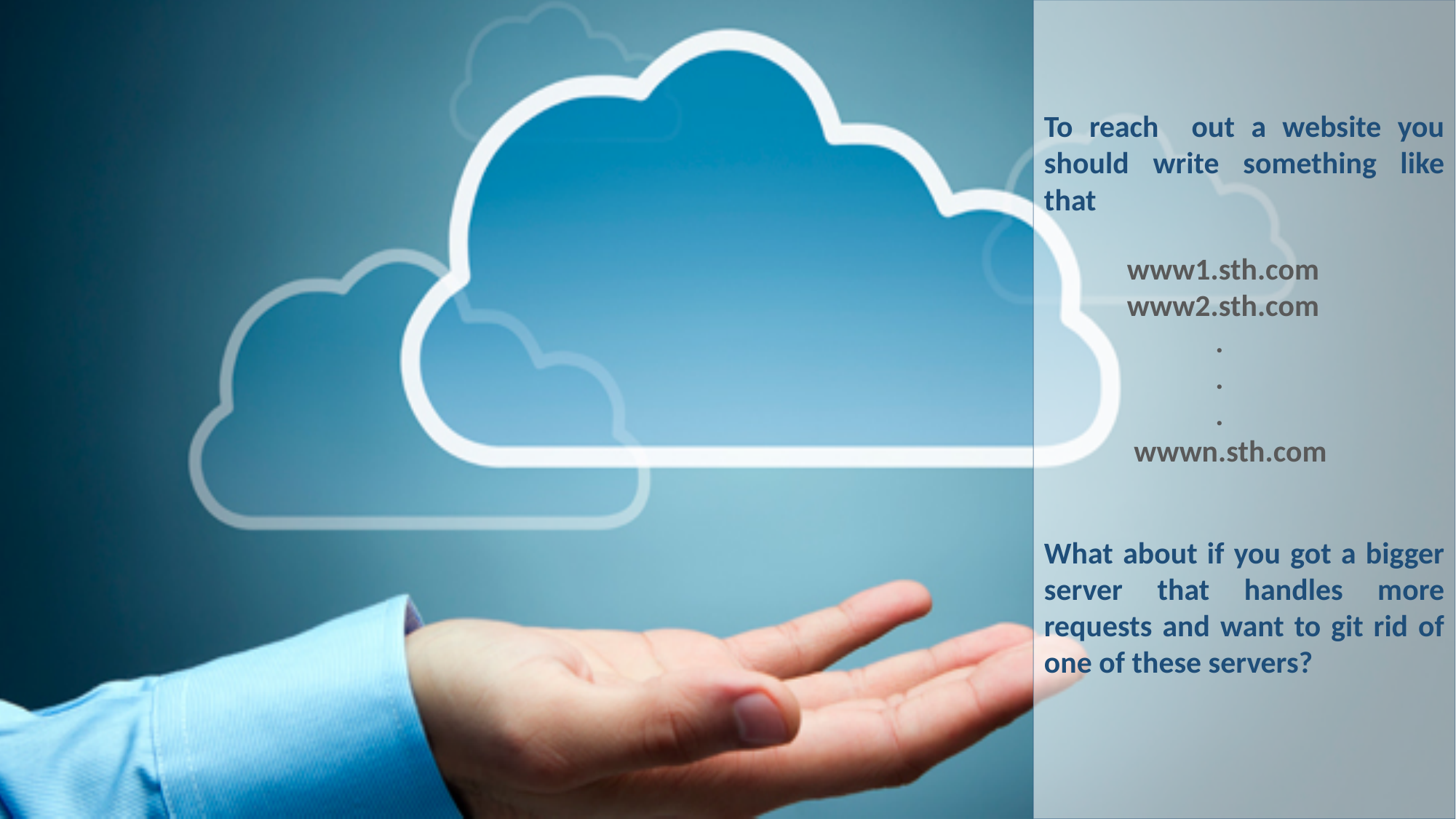

To reach  out a website you should write something like that

            www1.sth.com
            www2.sth.com
	         .
	         .
 	         .
             wwwn.sth.com

What about if you got a bigger server that handles more requests and want to git rid of one of these servers?